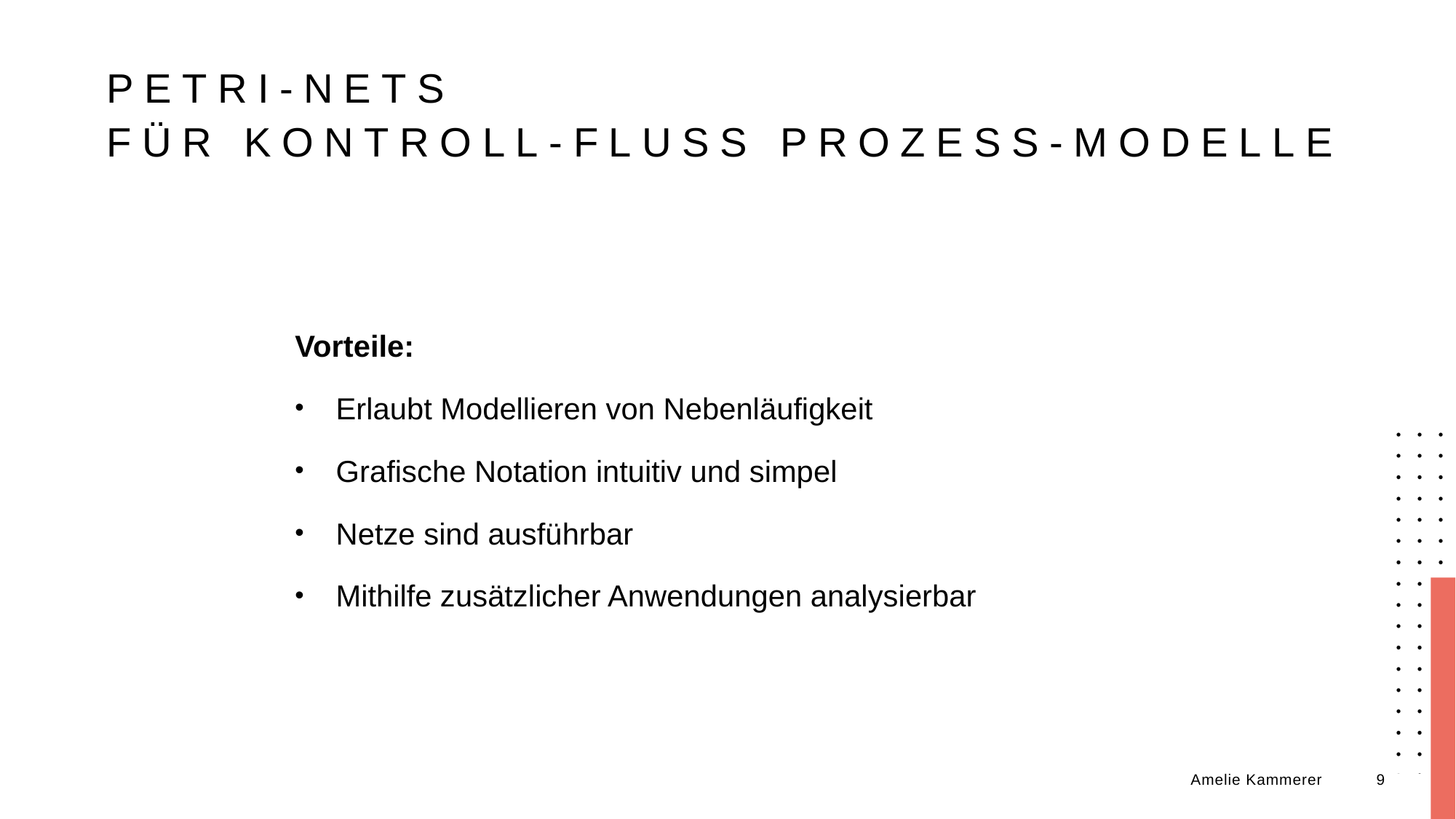

# Petri-nets für kontroll-fluss Prozess-modelle
Vorteile:
Erlaubt Modellieren von Nebenläufigkeit
Grafische Notation intuitiv und simpel
Netze sind ausführbar
Mithilfe zusätzlicher Anwendungen analysierbar
Amelie Kammerer
9